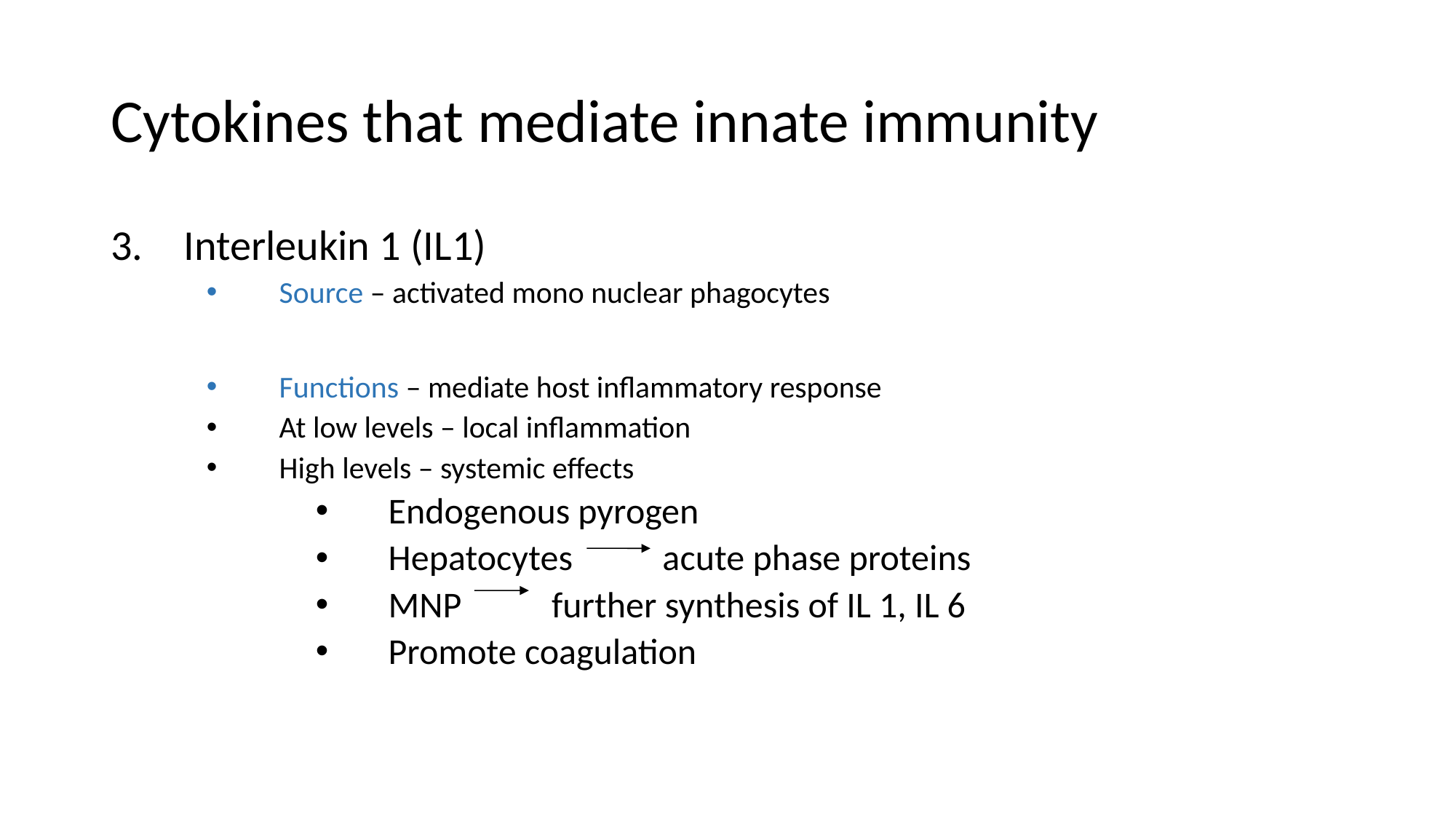

Cytokines that mediate innate immunity
3.	Interleukin 1 (IL1)
Source – activated mono nuclear phagocytes

Functions – mediate host inflammatory response
At low levels – local inflammation
High levels – systemic effects
Endogenous pyrogen
Hepatocytes           acute phase proteins
MNP           further synthesis of IL 1, IL 6
Promote coagulation